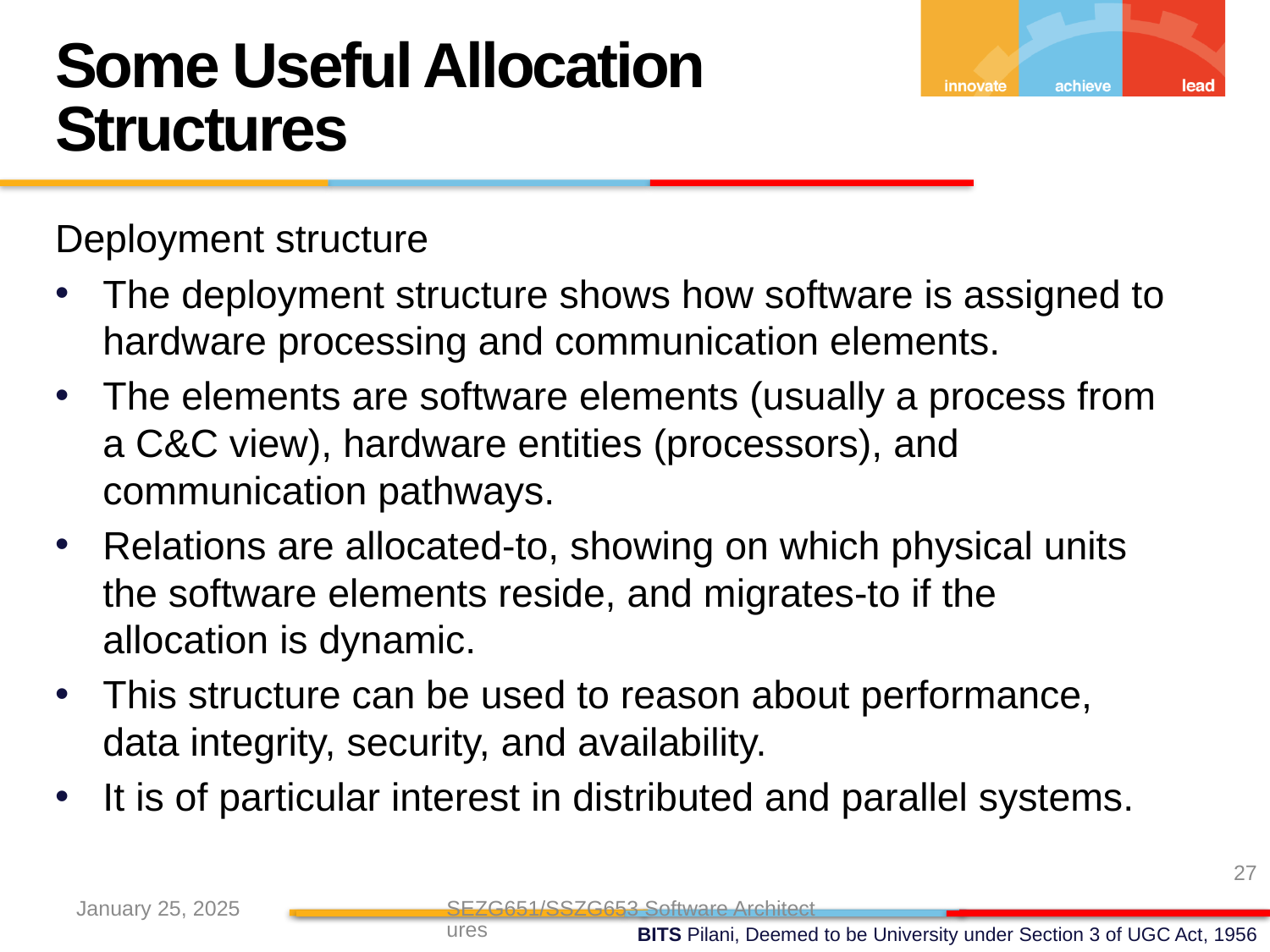

Some Useful Allocation Structures
Deployment structure
The deployment structure shows how software is assigned to hardware processing and communication elements.
The elements are software elements (usually a process from a C&C view), hardware entities (processors), and communication pathways.
Relations are allocated-to, showing on which physical units the software elements reside, and migrates-to if the allocation is dynamic.
This structure can be used to reason about performance, data integrity, security, and availability.
It is of particular interest in distributed and parallel systems.
27
January 25, 2025
SEZG651/SSZG653 Software Architectures